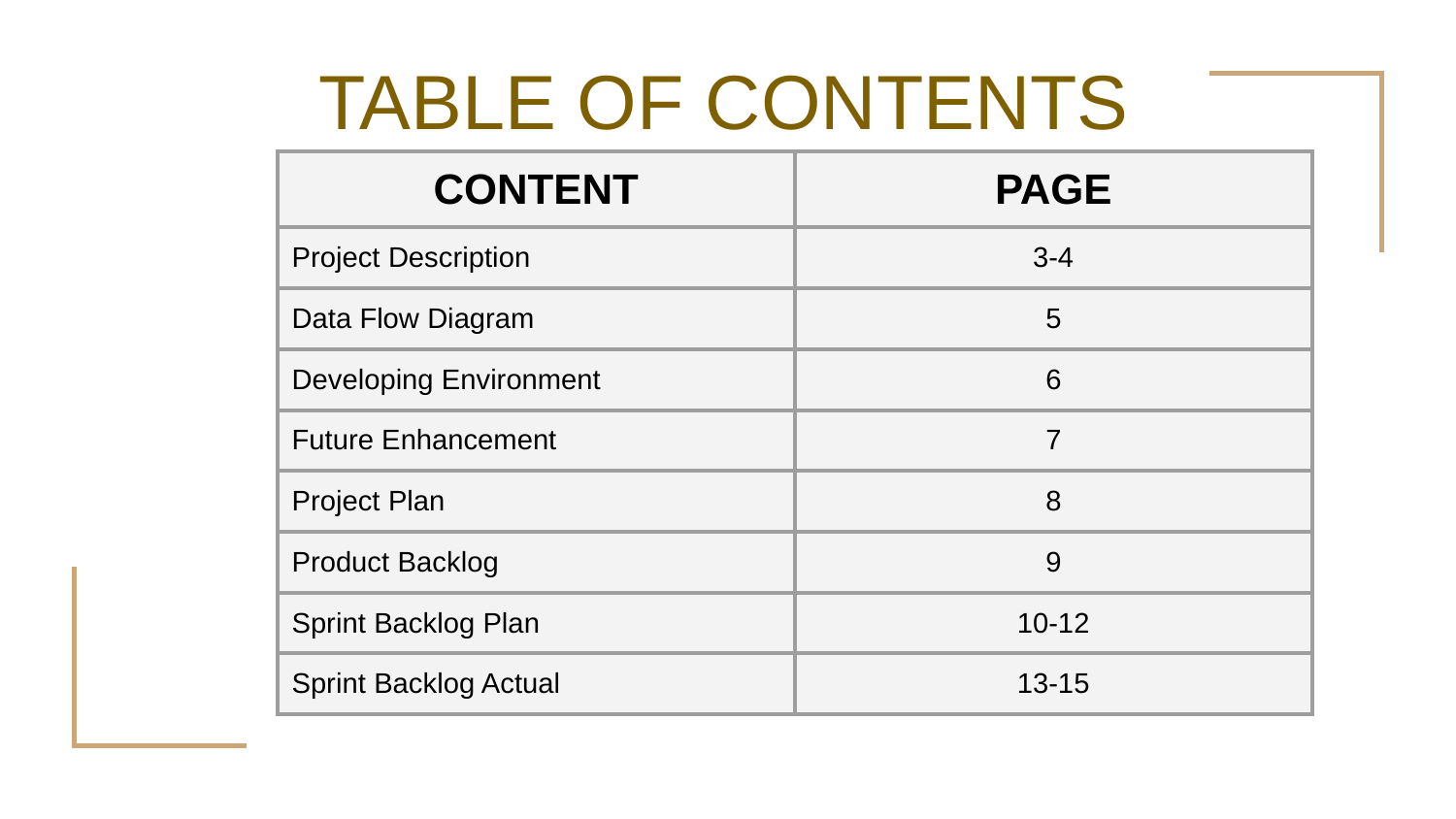

TABLE OF CONTENTS
| CONTENT | PAGE |
| --- | --- |
| Project Description | 3-4 |
| Data Flow Diagram | 5 |
| Developing Environment | 6 |
| Future Enhancement | 7 |
| Project Plan | 8 |
| Product Backlog | 9 |
| Sprint Backlog Plan | 10-12 |
| Sprint Backlog Actual | 13-15 |